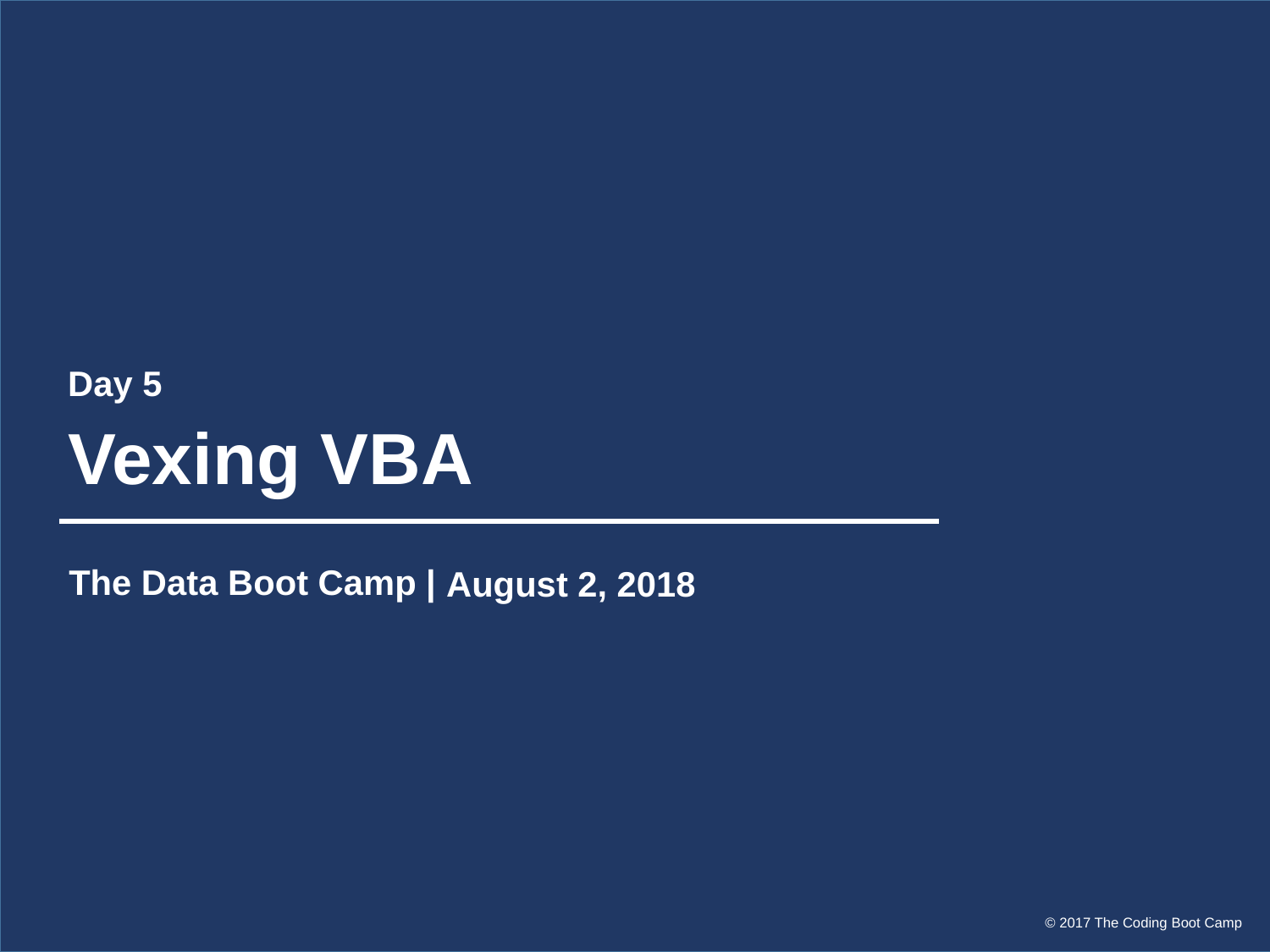

Day 5
# Vexing VBA
The Data Boot Camp |
August 2, 2018